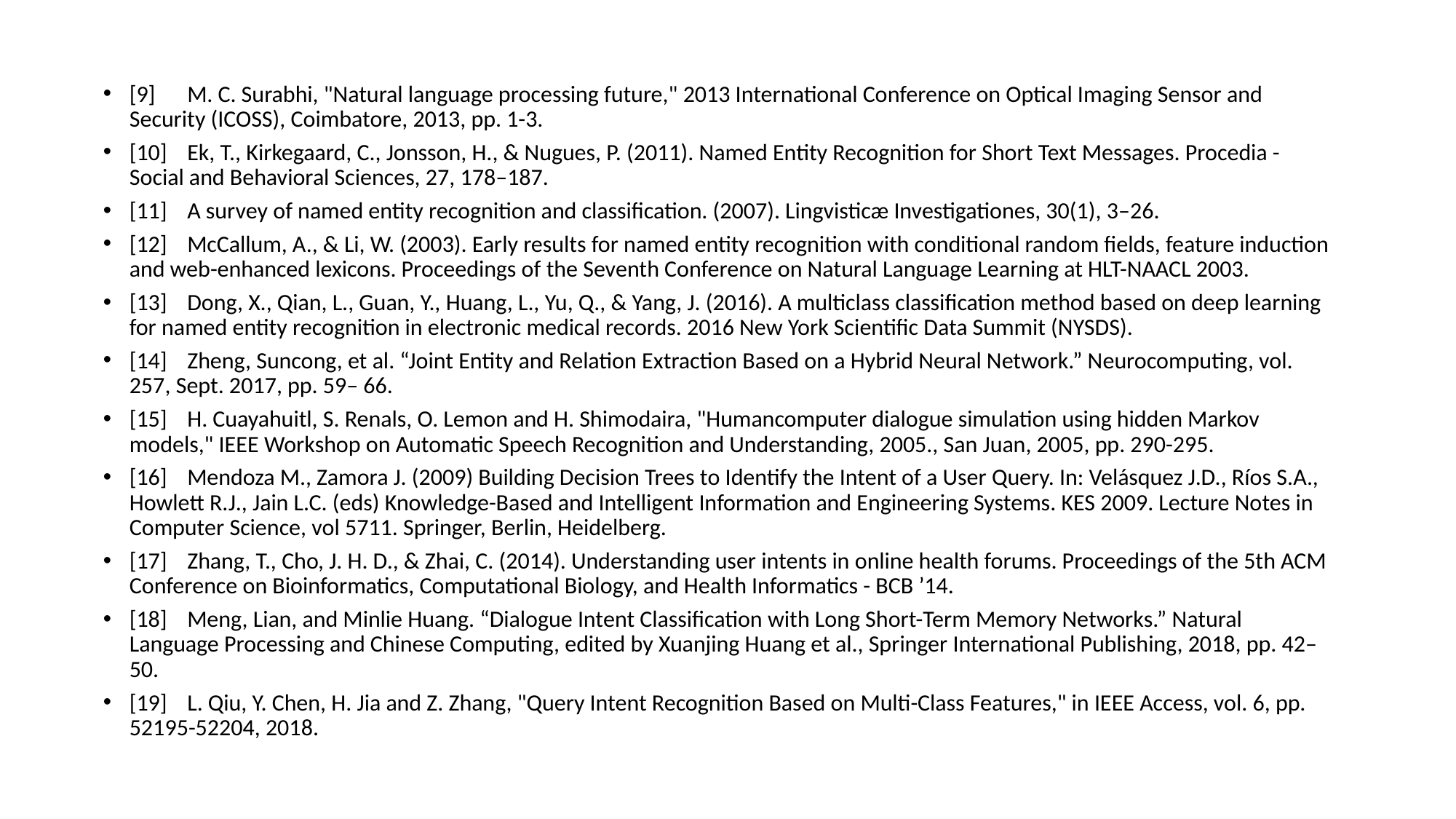

[9]	M. C. Surabhi, "Natural language processing future," 2013 International Conference on Optical Imaging Sensor and Security (ICOSS), Coimbatore, 2013, pp. 1-3.
[10]	Ek, T., Kirkegaard, C., Jonsson, H., & Nugues, P. (2011). Named Entity Recognition for Short Text Messages. Procedia - Social and Behavioral Sciences, 27, 178–187.
[11]	A survey of named entity recognition and classification. (2007). Lingvisticæ Investigationes, 30(1), 3–26.
[12]	McCallum, A., & Li, W. (2003). Early results for named entity recognition with conditional random fields, feature induction and web-enhanced lexicons. Proceedings of the Seventh Conference on Natural Language Learning at HLT-NAACL 2003.
[13]	Dong, X., Qian, L., Guan, Y., Huang, L., Yu, Q., & Yang, J. (2016). A multiclass classification method based on deep learning for named entity recognition in electronic medical records. 2016 New York Scientific Data Summit (NYSDS).
[14]	Zheng, Suncong, et al. “Joint Entity and Relation Extraction Based on a Hybrid Neural Network.” Neurocomputing, vol. 257, Sept. 2017, pp. 59– 66.
[15]	H. Cuayahuitl, S. Renals, O. Lemon and H. Shimodaira, "Humancomputer dialogue simulation using hidden Markov models," IEEE Workshop on Automatic Speech Recognition and Understanding, 2005., San Juan, 2005, pp. 290-295.
[16]	Mendoza M., Zamora J. (2009) Building Decision Trees to Identify the Intent of a User Query. In: Velásquez J.D., Ríos S.A., Howlett R.J., Jain L.C. (eds) Knowledge-Based and Intelligent Information and Engineering Systems. KES 2009. Lecture Notes in Computer Science, vol 5711. Springer, Berlin, Heidelberg.
[17]	Zhang, T., Cho, J. H. D., & Zhai, C. (2014). Understanding user intents in online health forums. Proceedings of the 5th ACM Conference on Bioinformatics, Computational Biology, and Health Informatics - BCB ’14.
[18]	Meng, Lian, and Minlie Huang. “Dialogue Intent Classification with Long Short-Term Memory Networks.” Natural Language Processing and Chinese Computing, edited by Xuanjing Huang et al., Springer International Publishing, 2018, pp. 42–50.
[19]	L. Qiu, Y. Chen, H. Jia and Z. Zhang, "Query Intent Recognition Based on Multi-Class Features," in IEEE Access, vol. 6, pp. 52195-52204, 2018.